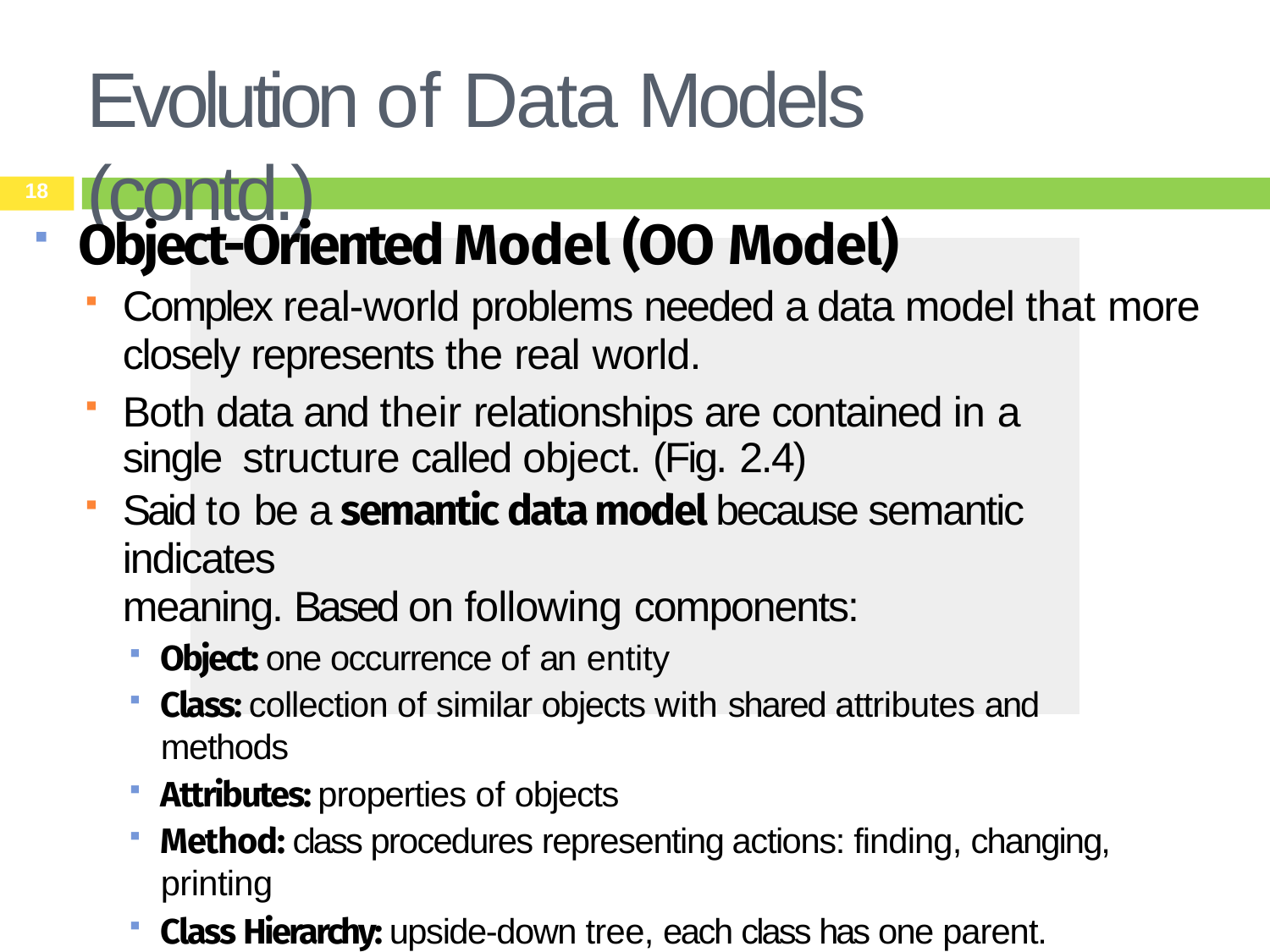

# Evolution of Data Models (contd.)
18

Object-Oriented Model (OO Model)
Complex real-world problems needed a data model that more
closely represents the real world.
Both data and their relationships are contained in a single  structure called object. (Fig. 2.4)
Said to be a semantic data model because semantic indicates
meaning. Based on following components:
Object: one occurrence of an entity
Class: collection of similar objects with shared attributes and methods
Attributes: properties of objects
Method: class procedures representing actions: finding, changing, printing
Class Hierarchy: upside-down tree, each class has one parent.  Example: CUSTOMER  and EMPLOYEE  share a parent PERSON class.
Inheritance: ability of object within class hierarchy to inherit attributes and
methods of the class above.